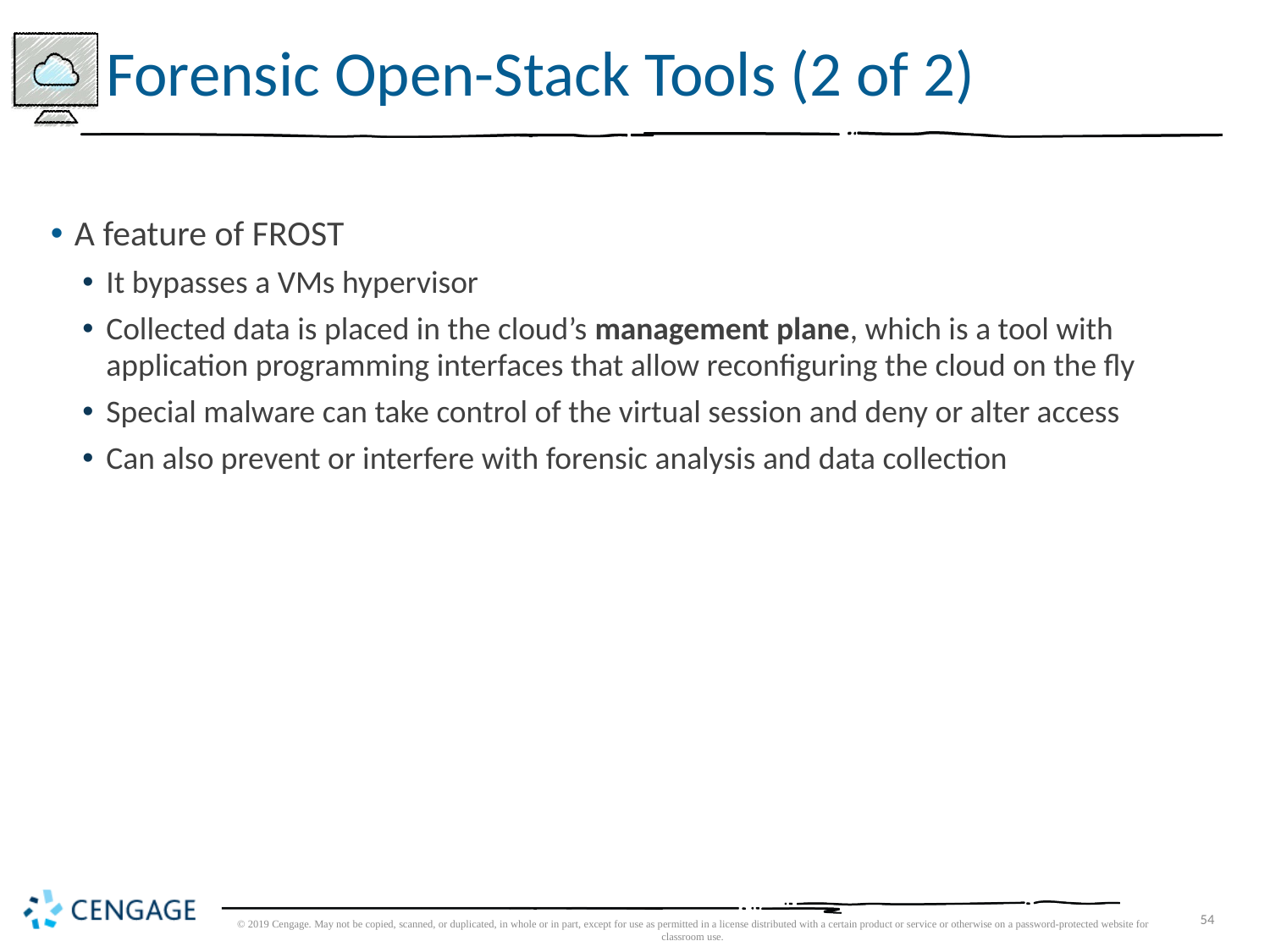

# Forensic Open-Stack Tools (2 of 2)
A feature of FROST
It bypasses a VMs hypervisor
Collected data is placed in the cloud’s management plane, which is a tool with application programming interfaces that allow reconfiguring the cloud on the fly
Special malware can take control of the virtual session and deny or alter access
Can also prevent or interfere with forensic analysis and data collection
© 2019 Cengage. May not be copied, scanned, or duplicated, in whole or in part, except for use as permitted in a license distributed with a certain product or service or otherwise on a password-protected website for classroom use.